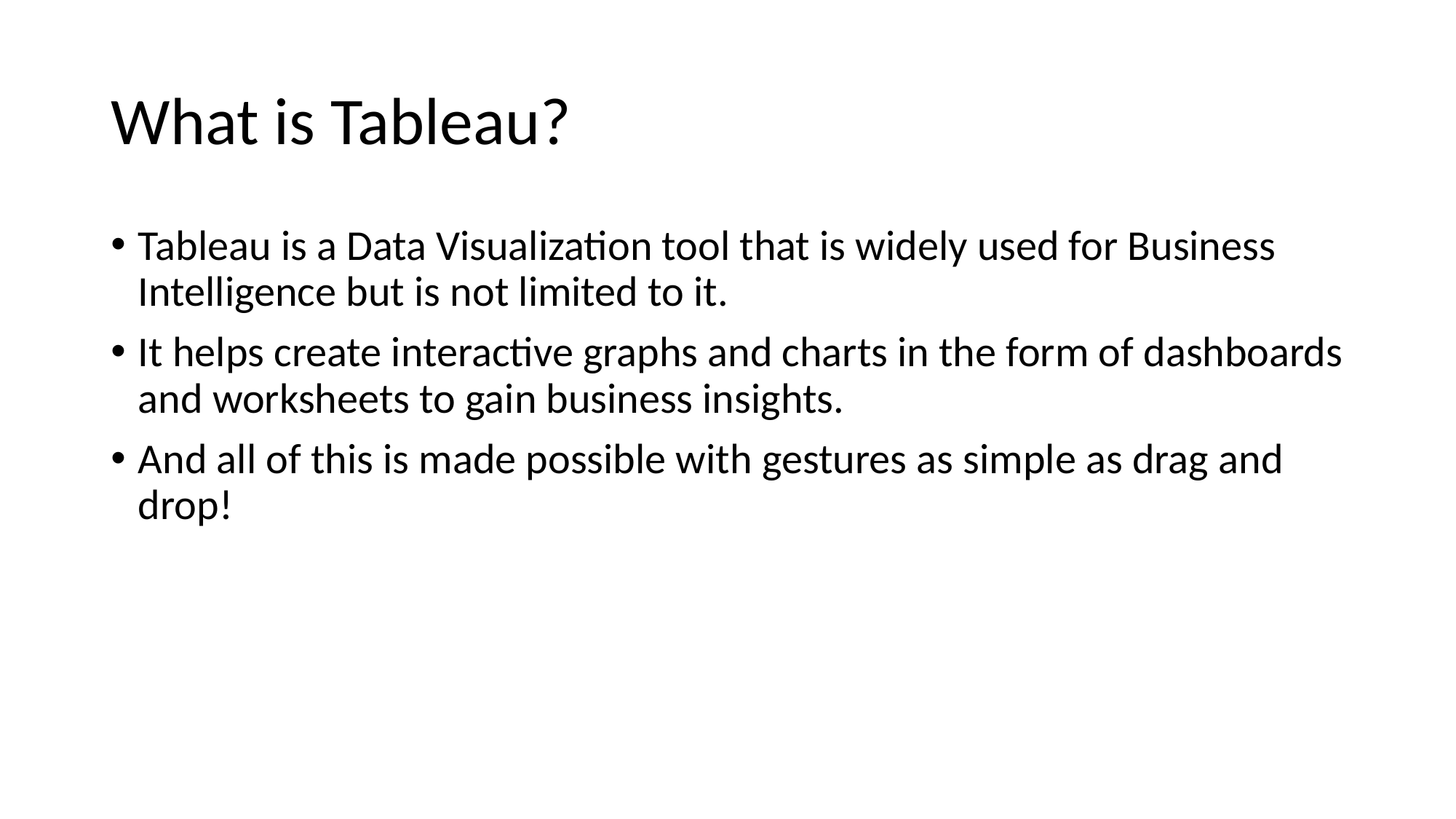

# What is Tableau?
Tableau is a Data Visualization tool that is widely used for Business Intelligence but is not limited to it.
It helps create interactive graphs and charts in the form of dashboards and worksheets to gain business insights.
And all of this is made possible with gestures as simple as drag and drop!